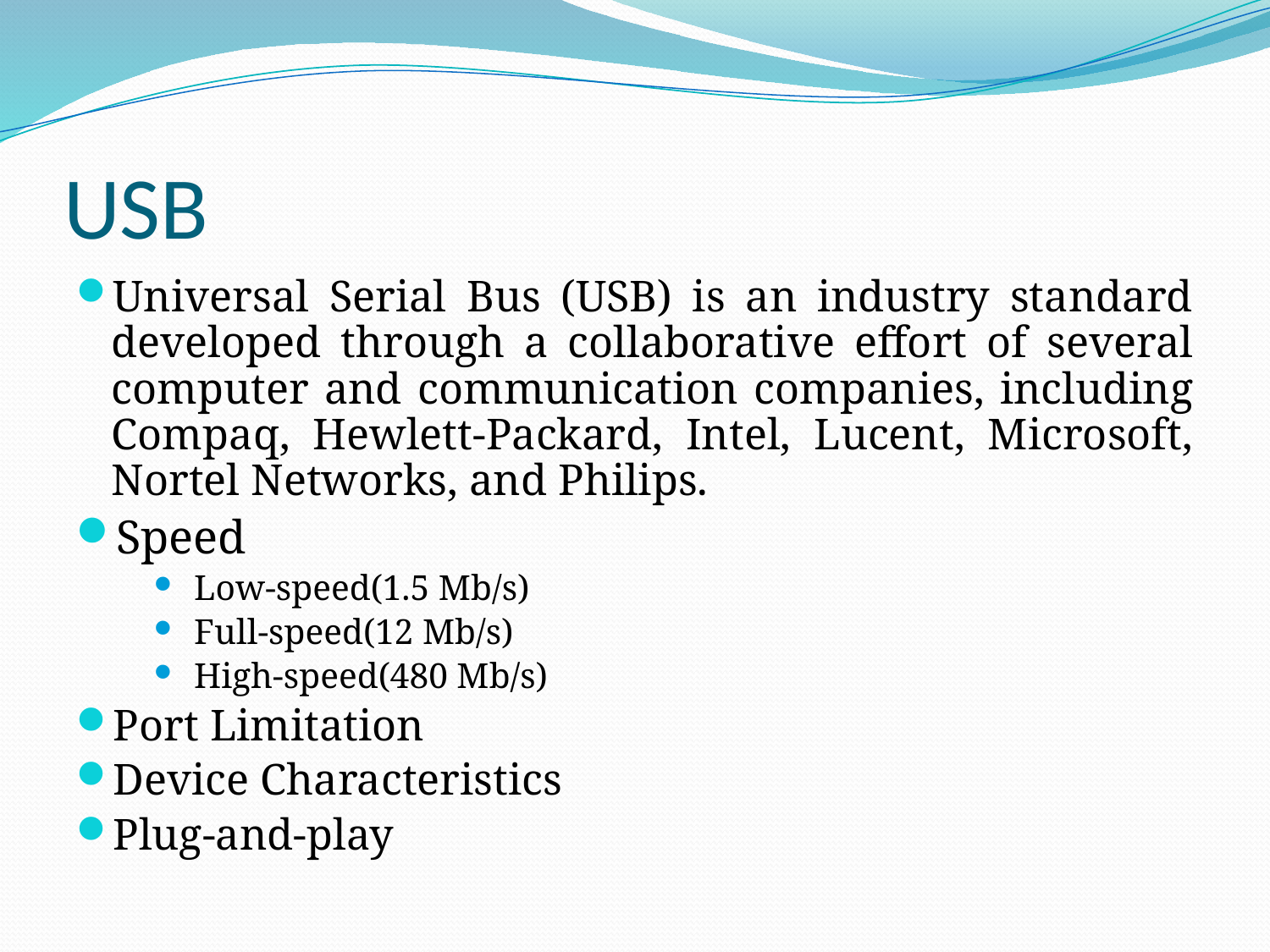

# USB
Universal Serial Bus (USB) is an industry standard developed through a collaborative effort of several computer and communication companies, including Compaq, Hewlett-Packard, Intel, Lucent, Microsoft, Nortel Networks, and Philips.
Speed
Low-speed(1.5 Mb/s)
Full-speed(12 Mb/s)
High-speed(480 Mb/s)
Port Limitation
Device Characteristics
Plug-and-play